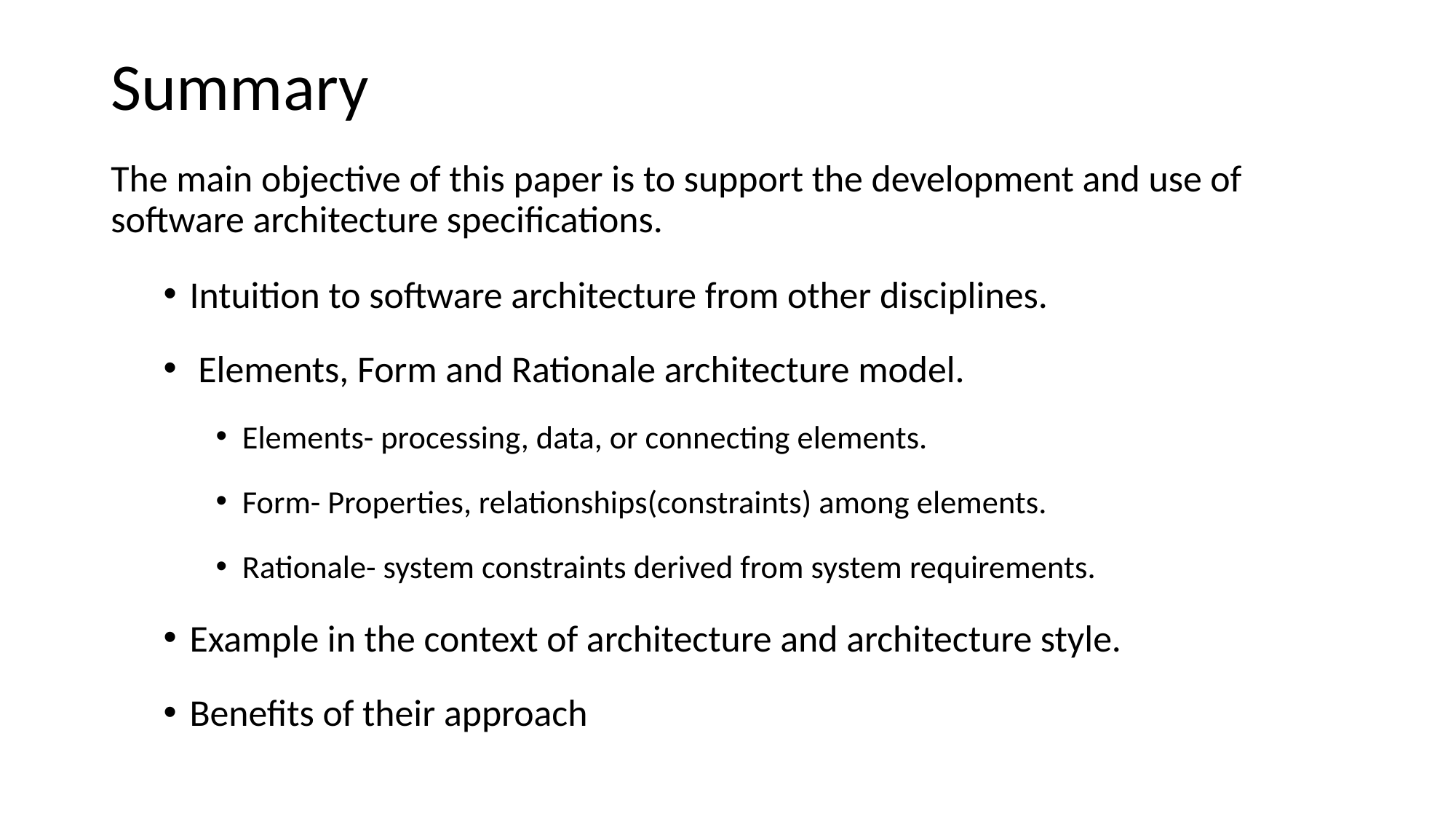

# Summary
The main objective of this paper is to support the development and use of software architecture specifications.
Intuition to software architecture from other disciplines.
 Elements, Form and Rationale architecture model.
Elements- processing, data, or connecting elements.
Form- Properties, relationships(constraints) among elements.
Rationale- system constraints derived from system requirements.
Example in the context of architecture and architecture style.
Benefits of their approach